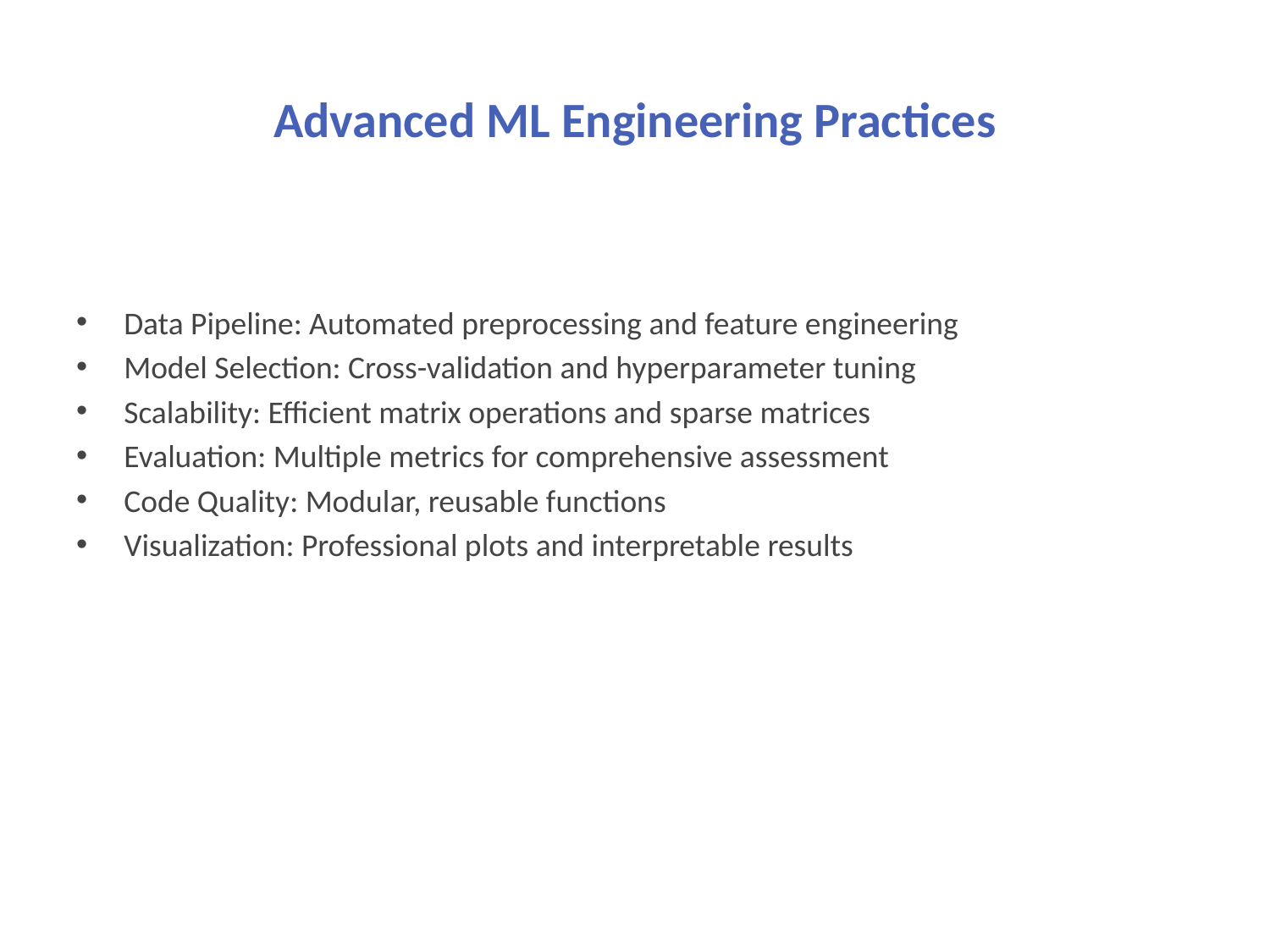

# Advanced ML Engineering Practices

Data Pipeline: Automated preprocessing and feature engineering
Model Selection: Cross-validation and hyperparameter tuning
Scalability: Efficient matrix operations and sparse matrices
Evaluation: Multiple metrics for comprehensive assessment
Code Quality: Modular, reusable functions
Visualization: Professional plots and interpretable results